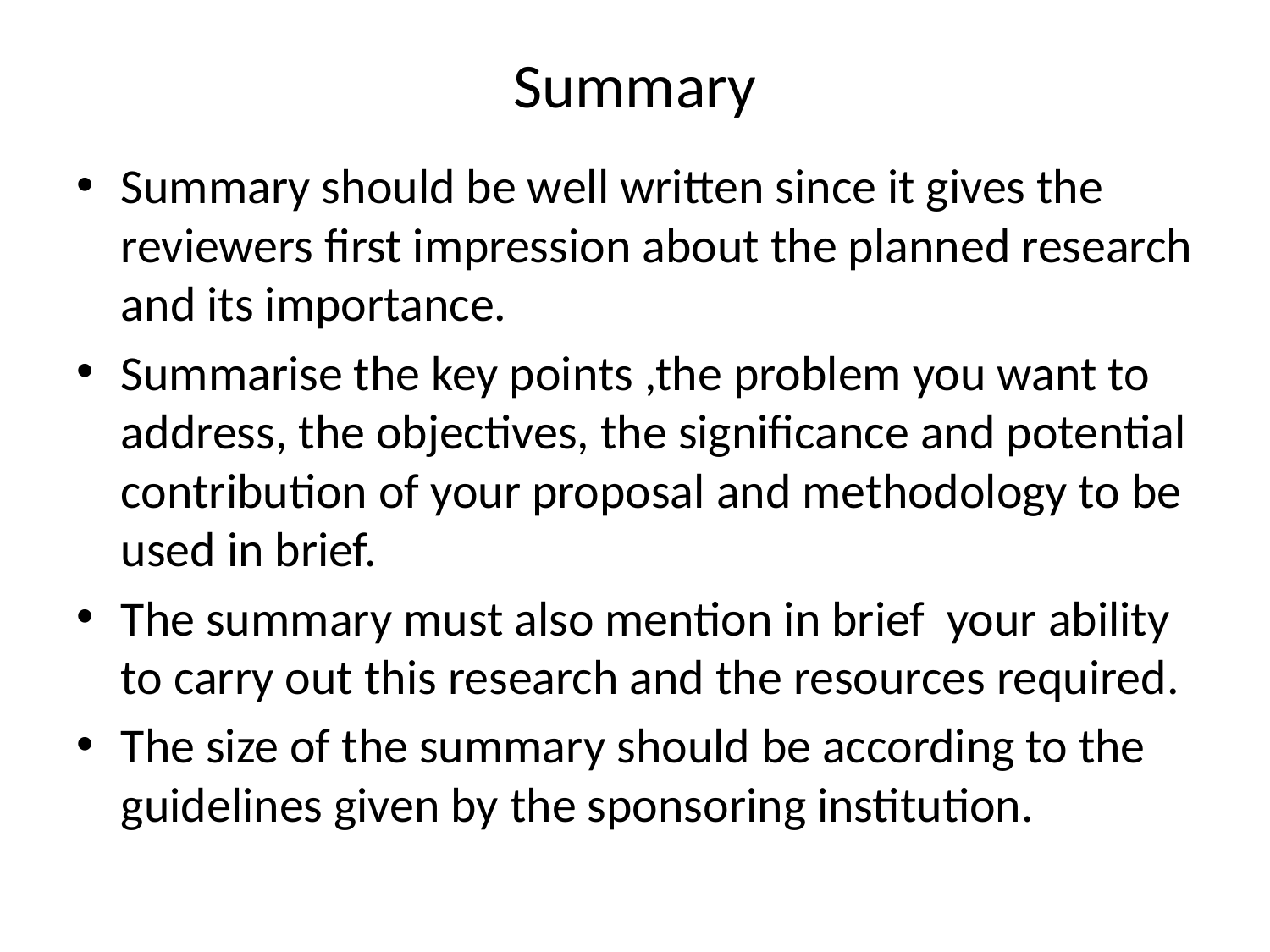

# Summary
Summary should be well written since it gives the reviewers first impression about the planned research and its importance.
Summarise the key points ,the problem you want to address, the objectives, the significance and potential contribution of your proposal and methodology to be used in brief.
The summary must also mention in brief  your ability to carry out this research and the resources required.
The size of the summary should be according to the guidelines given by the sponsoring institution.